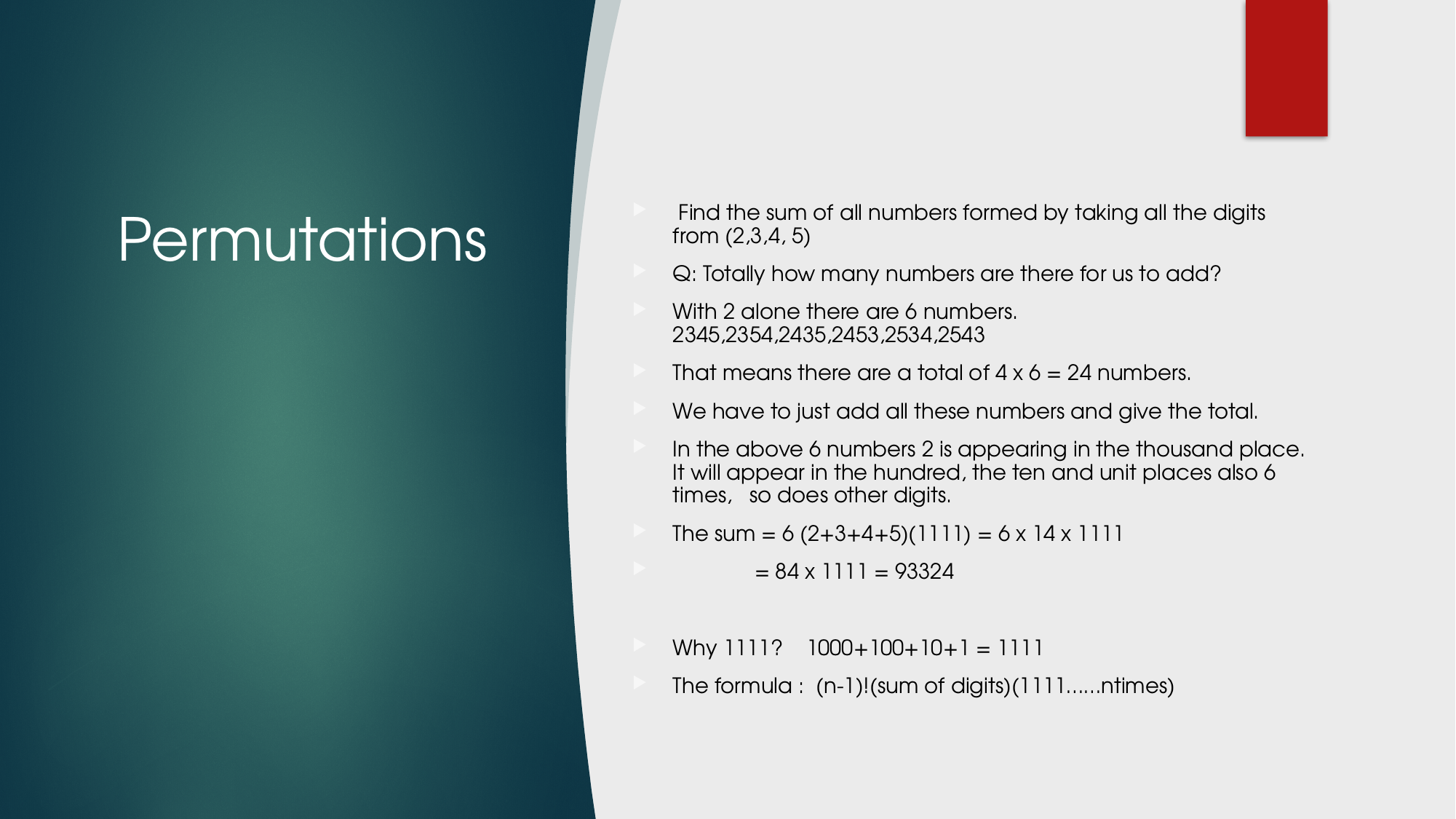

# Permutations
 Find the sum of all numbers formed by taking all the digits from (2,3,4, 5)
Q: Totally how many numbers are there for us to add?
With 2 alone there are 6 numbers. 2345,2354,2435,2453,2534,2543
That means there are a total of 4 x 6 = 24 numbers.
We have to just add all these numbers and give the total.
In the above 6 numbers 2 is appearing in the thousand place. It will appear in the hundred, the ten and unit places also 6 times,   so does other digits.
The sum = 6 (2+3+4+5)(1111) = 6 x 14 x 1111
              = 84 x 1111 = 93324

Why 1111?    1000+100+10+1 = 1111
The formula :  (n-1)!(sum of digits)(1111……ntimes)